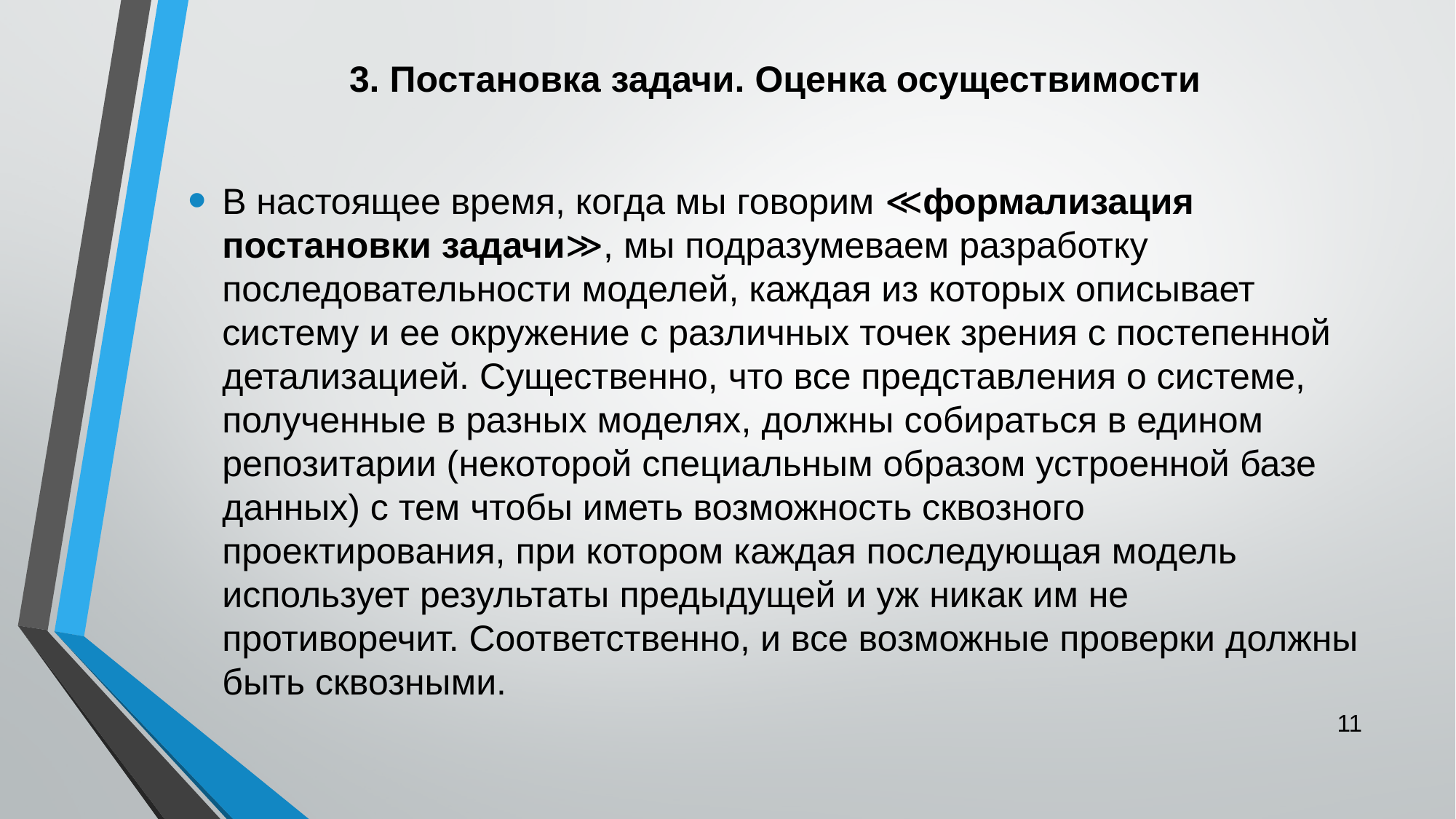

# 3. Постановка задачи. Оценка осуществимости
В настоящее время, когда мы говорим ≪формализация постановки задачи≫, мы подразумеваем разработку последовательности моделей, каждая из которых описывает систему и ее окружение с различных точек зрения с постепенной детализацией. Существенно, что все представления о системе, полученные в разных моделях, должны собираться в едином репозитарии (некоторой специальным образом устроенной базе данных) с тем чтобы иметь возможность сквозного проектирования, при котором каждая последующая модель использует результаты предыдущей и уж никак им не противоречит. Соответственно, и все возможные проверки должны быть сквозными.
11